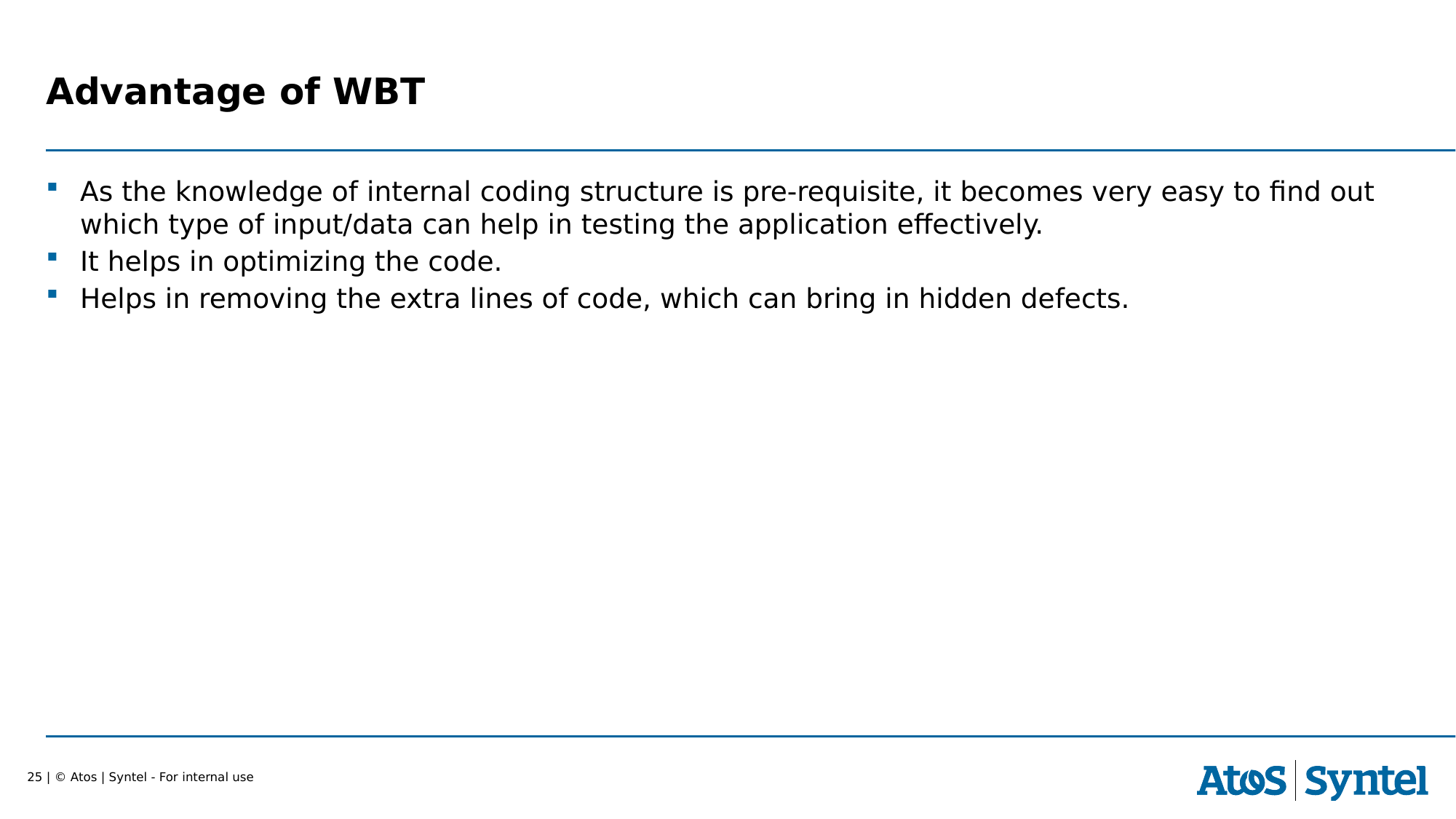

Advantage of WBT

As the knowledge of internal coding structure is pre-requisite, it becomes very easy to find out which type of input/data can help in testing the application effectively.
It helps in optimizing the code.
Helps in removing the extra lines of code, which can bring in hidden defects.